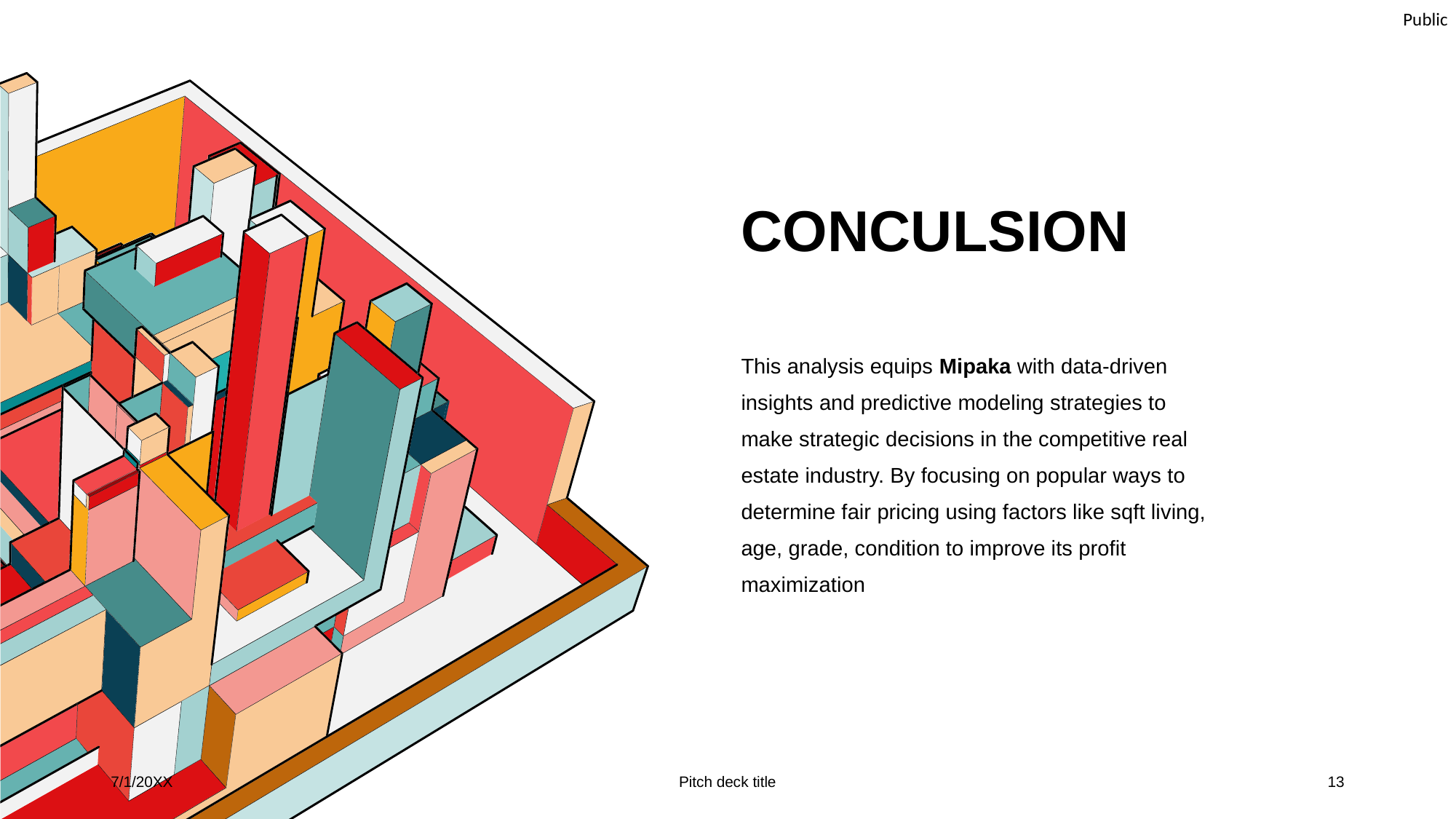

# CONCULSION
This analysis equips Mipaka with data-driven insights and predictive modeling strategies to make strategic decisions in the competitive real estate industry. By focusing on popular ways to determine fair pricing using factors like sqft living, age, grade, condition to improve its profit maximization
7/1/20XX
Pitch deck title
13